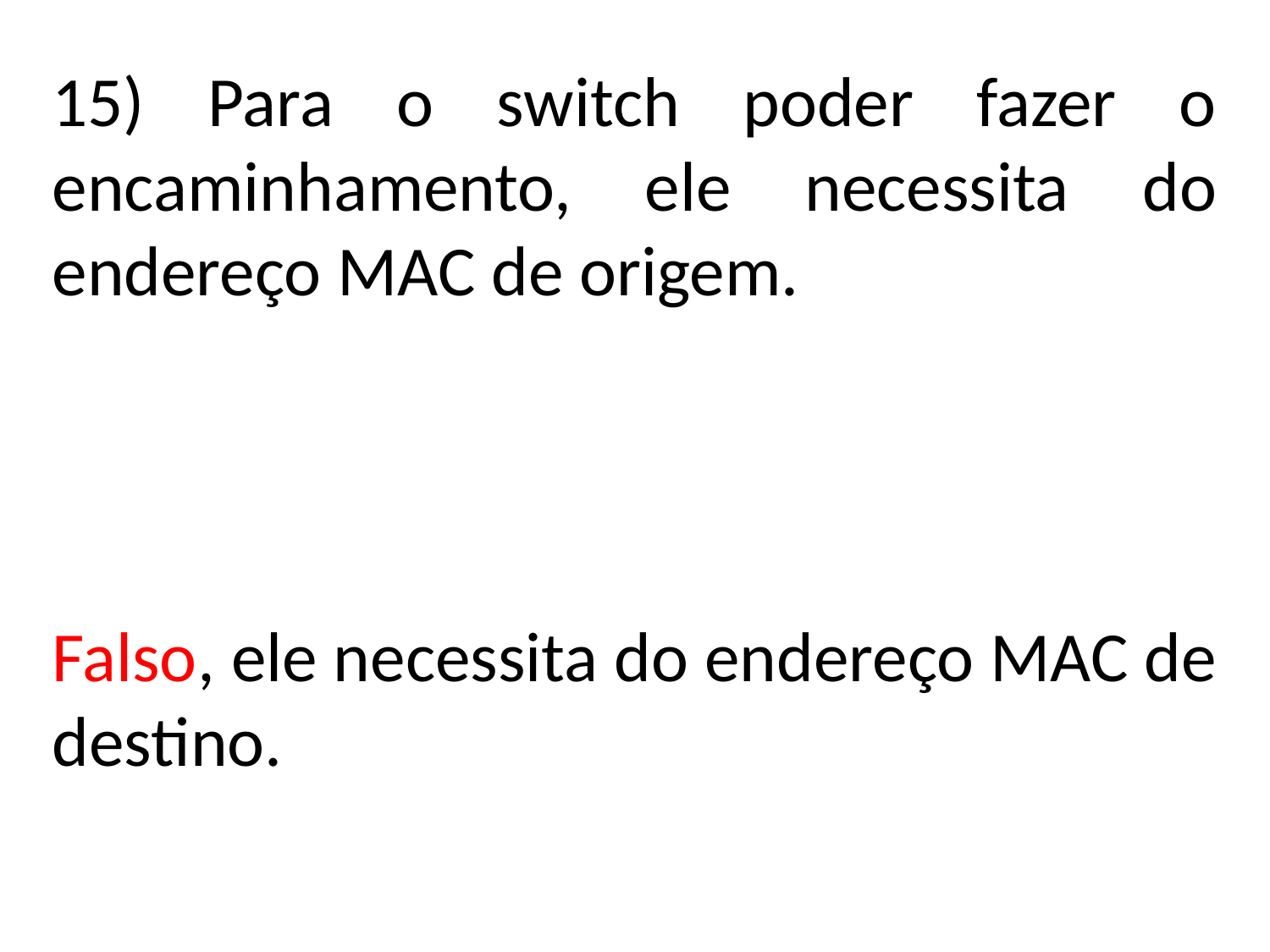

15) Para o switch poder fazer o encaminhamento, ele necessita do endereço MAC de origem.
Falso, ele necessita do endereço MAC de destino.